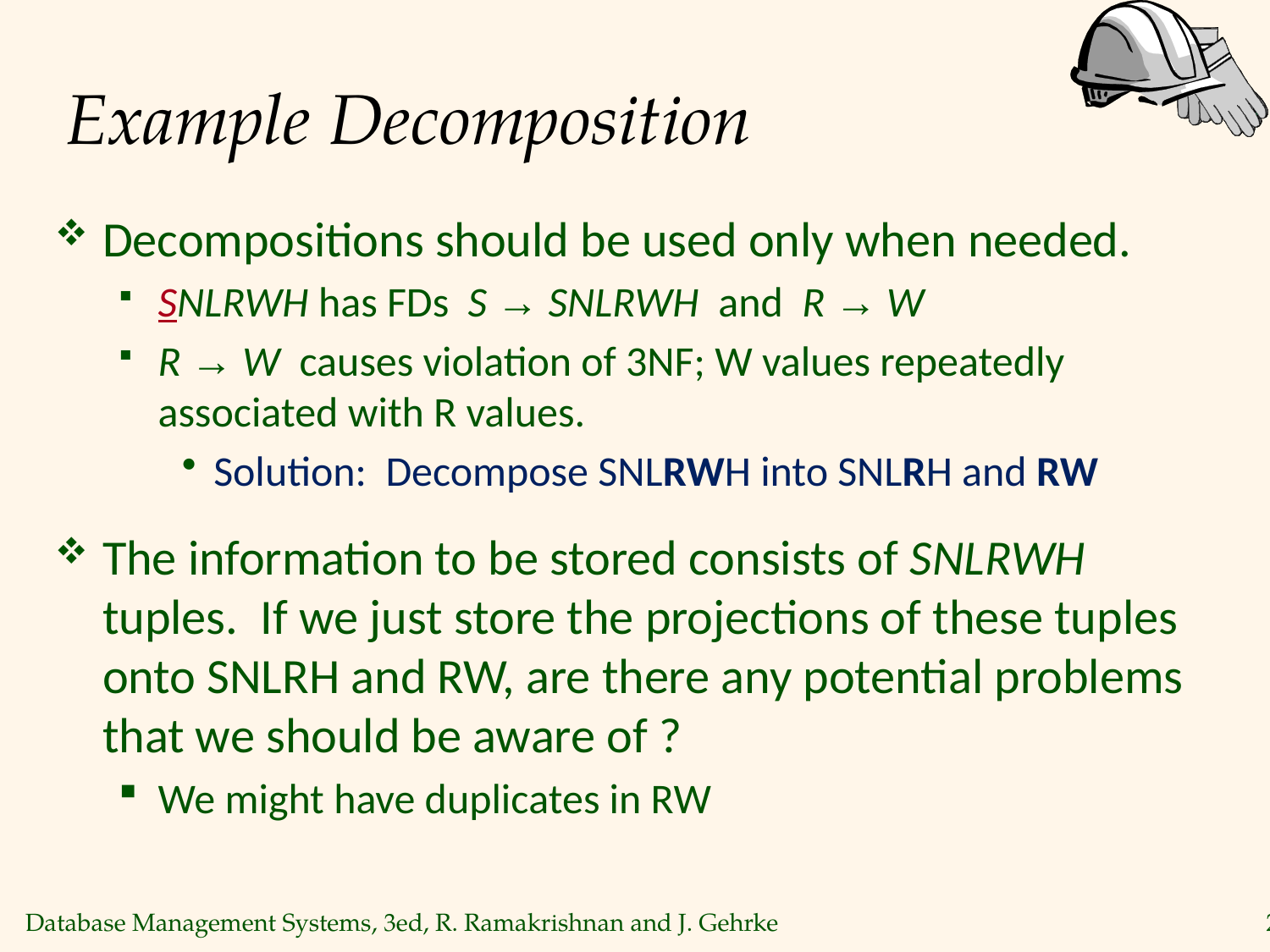

# Example Decomposition
Decompositions should be used only when needed.
SNLRWH has FDs  S → SNLRWH  and  R → W
R → W  causes violation of 3NF; W values repeatedly associated with R values.
Solution:  Decompose SNLRWH into SNLRH and RW
The information to be stored consists of SNLRWH tuples.  If we just store the projections of these tuples onto SNLRH and RW, are there any potential problems that we should be aware of ?
We might have duplicates in RW